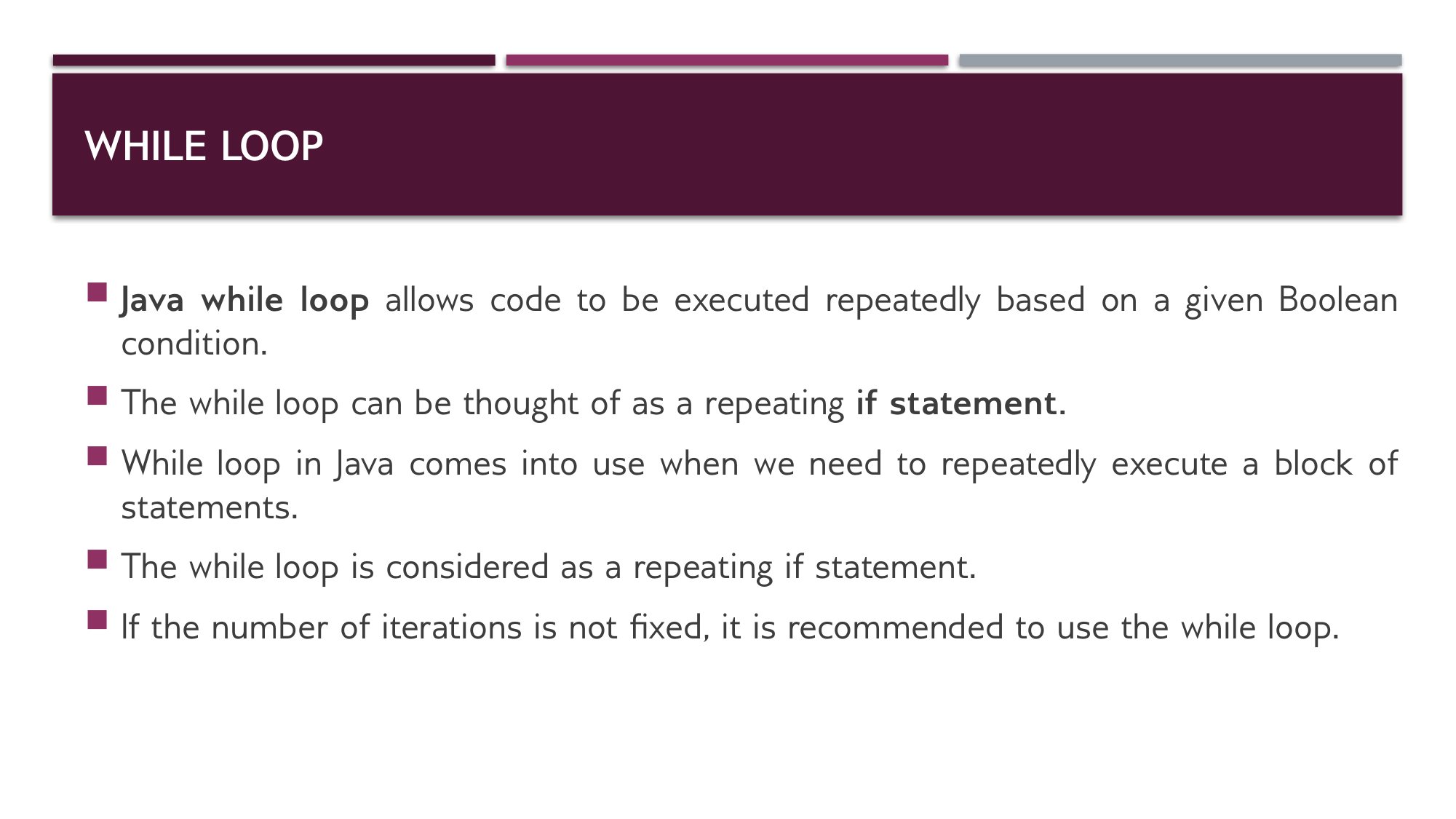

# While loop
Java while loop allows code to be executed repeatedly based on a given Boolean condition.
The while loop can be thought of as a repeating if statement.
While loop in Java comes into use when we need to repeatedly execute a block of statements.
The while loop is considered as a repeating if statement.
If the number of iterations is not fixed, it is recommended to use the while loop.